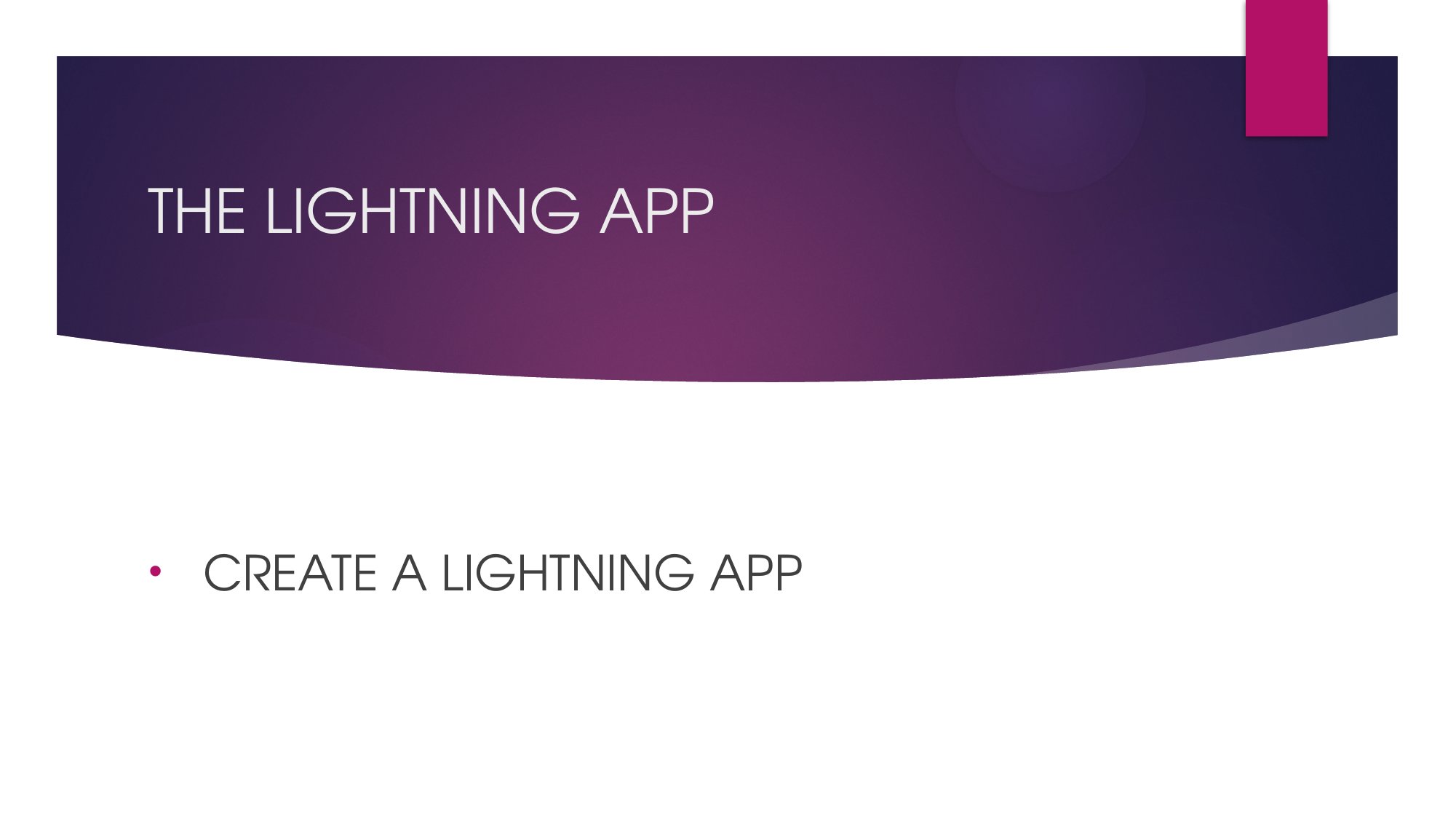

# THE LIGHTNING APP
CREATE A LIGHTNING APP